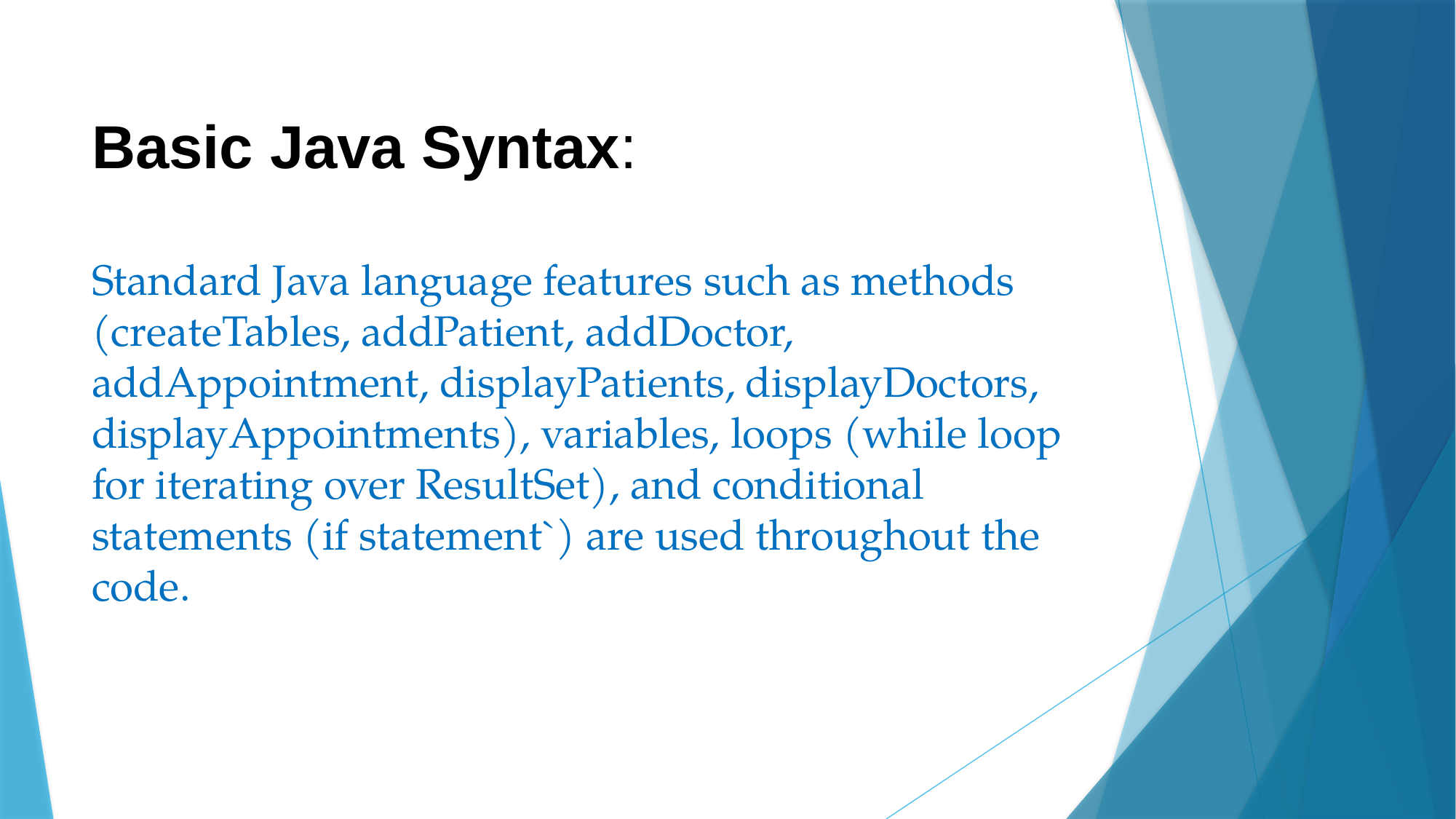

# Basic Java Syntax:
Standard Java language features such as methods (createTables, addPatient, addDoctor, addAppointment, displayPatients, displayDoctors, displayAppointments), variables, loops (while loop for iterating over ResultSet), and conditional statements (if statement`) are used throughout the code.